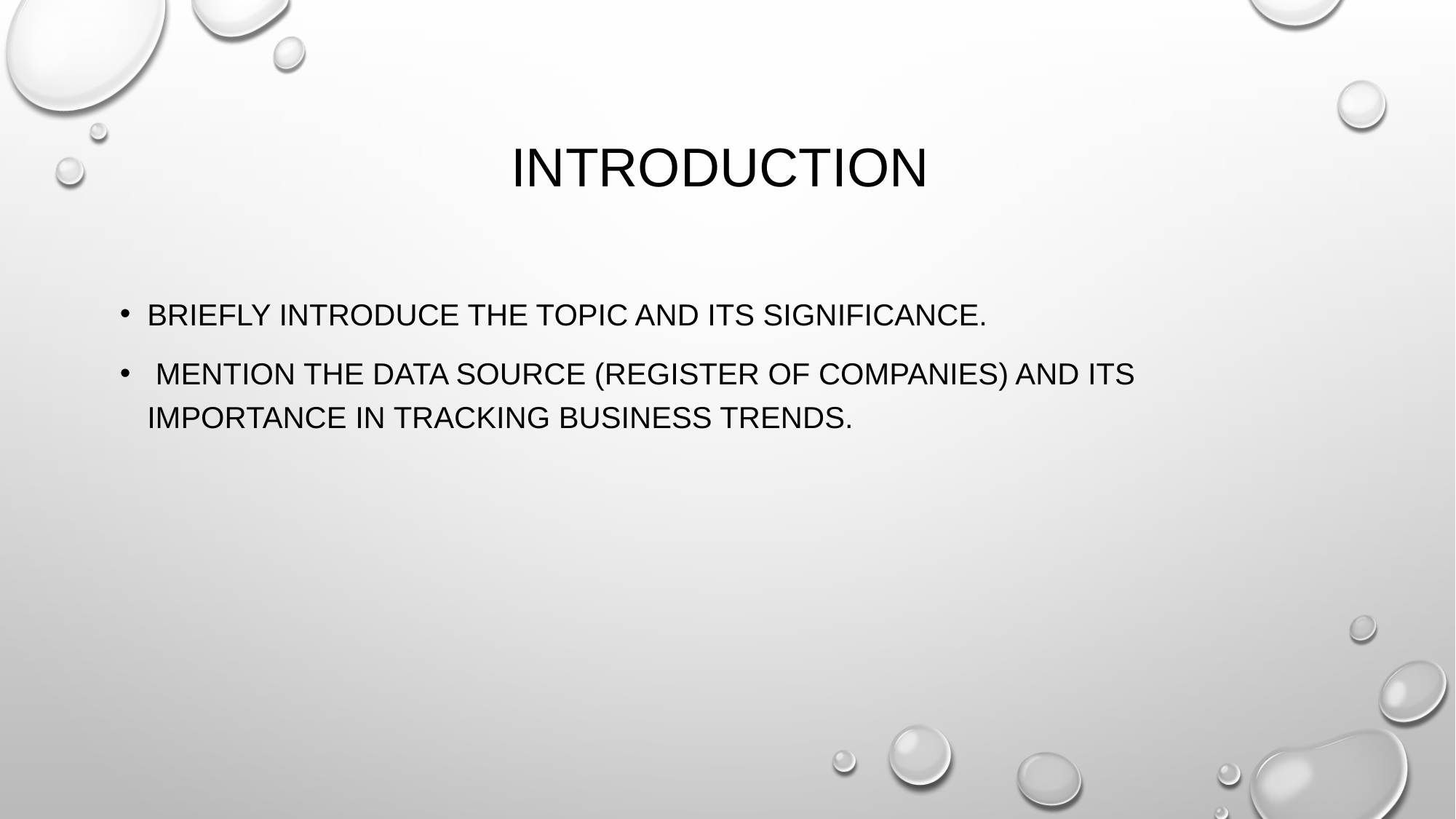

# Introduction
Briefly introduce the topic and its significance.
 Mention the data source (Register of Companies) and its importance in tracking business trends.